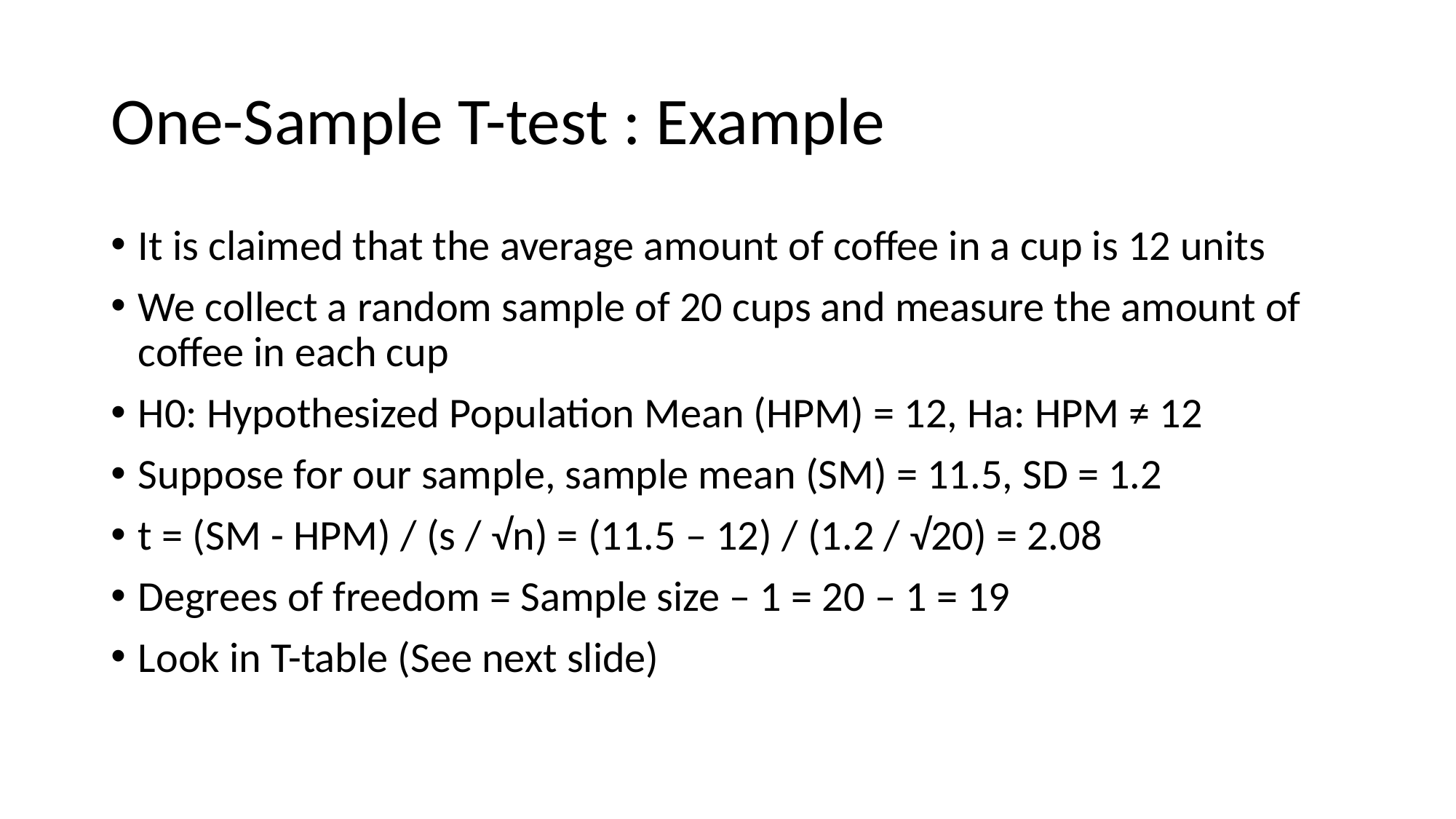

# One-Sample T-test : Example
It is claimed that the average amount of coffee in a cup is 12 units
We collect a random sample of 20 cups and measure the amount of coffee in each cup
H0: Hypothesized Population Mean (HPM) = 12, Ha: HPM ≠ 12
Suppose for our sample, sample mean (SM) = 11.5, SD = 1.2
t = (SM - HPM) / (s / √n) = (11.5 – 12) / (1.2 / √20) = 2.08
Degrees of freedom = Sample size – 1 = 20 – 1 = 19
Look in T-table (See next slide)